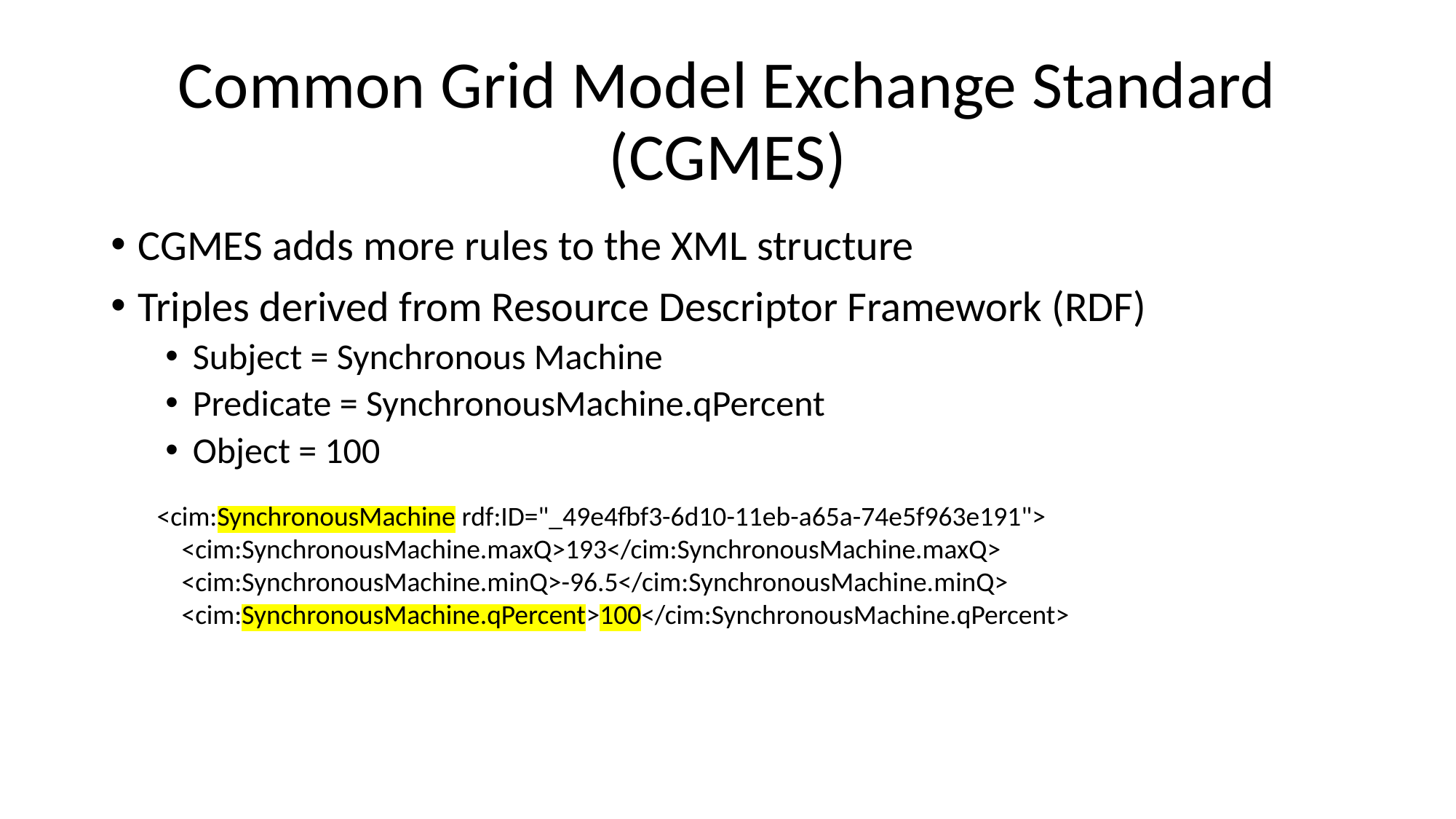

# Common Grid Model Exchange Standard (CGMES)
CGMES adds more rules to the XML structure
Triples derived from Resource Descriptor Framework (RDF)
Subject = Synchronous Machine
Predicate = SynchronousMachine.qPercent
Object = 100

<cim:SynchronousMachine rdf:ID="_49e4fbf3-6d10-11eb-a65a-74e5f963e191">
    <cim:SynchronousMachine.maxQ>193</cim:SynchronousMachine.maxQ>
    <cim:SynchronousMachine.minQ>-96.5</cim:SynchronousMachine.minQ>
    <cim:SynchronousMachine.qPercent>100</cim:SynchronousMachine.qPercent>